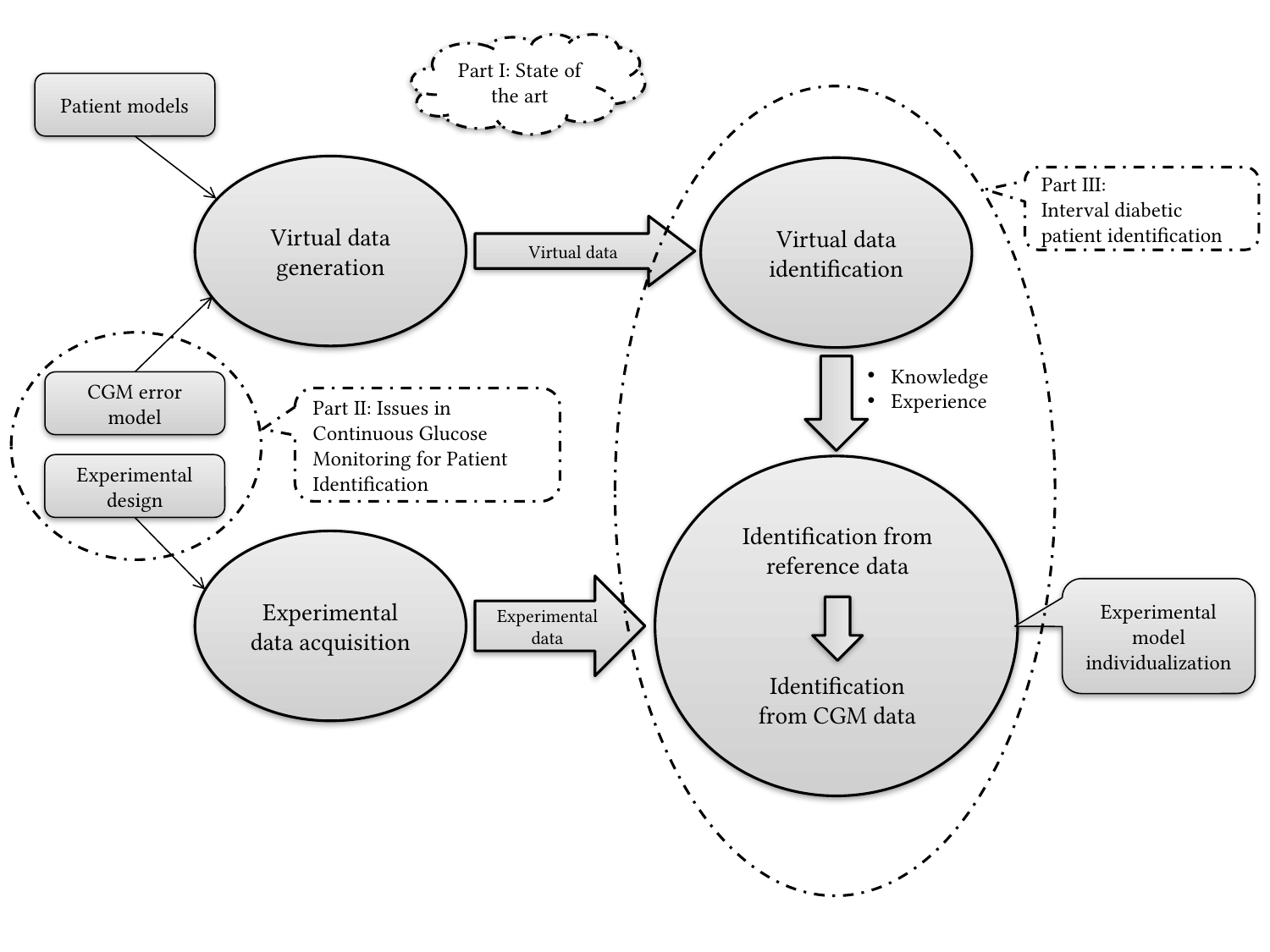

Part I: State of the art
Patient models

Virtual data generation
Virtual data identification
Part III:
Interval diabetic patient identification
Virtual data

Knowledge
Experience
CGM error model

Part II: Issues in Continuous Glucose Monitoring for Patient Identification
Experimental design

Identification from reference data
Experimental data acquisition
Experimental data
Experimental model individualization

Identification from CGM data